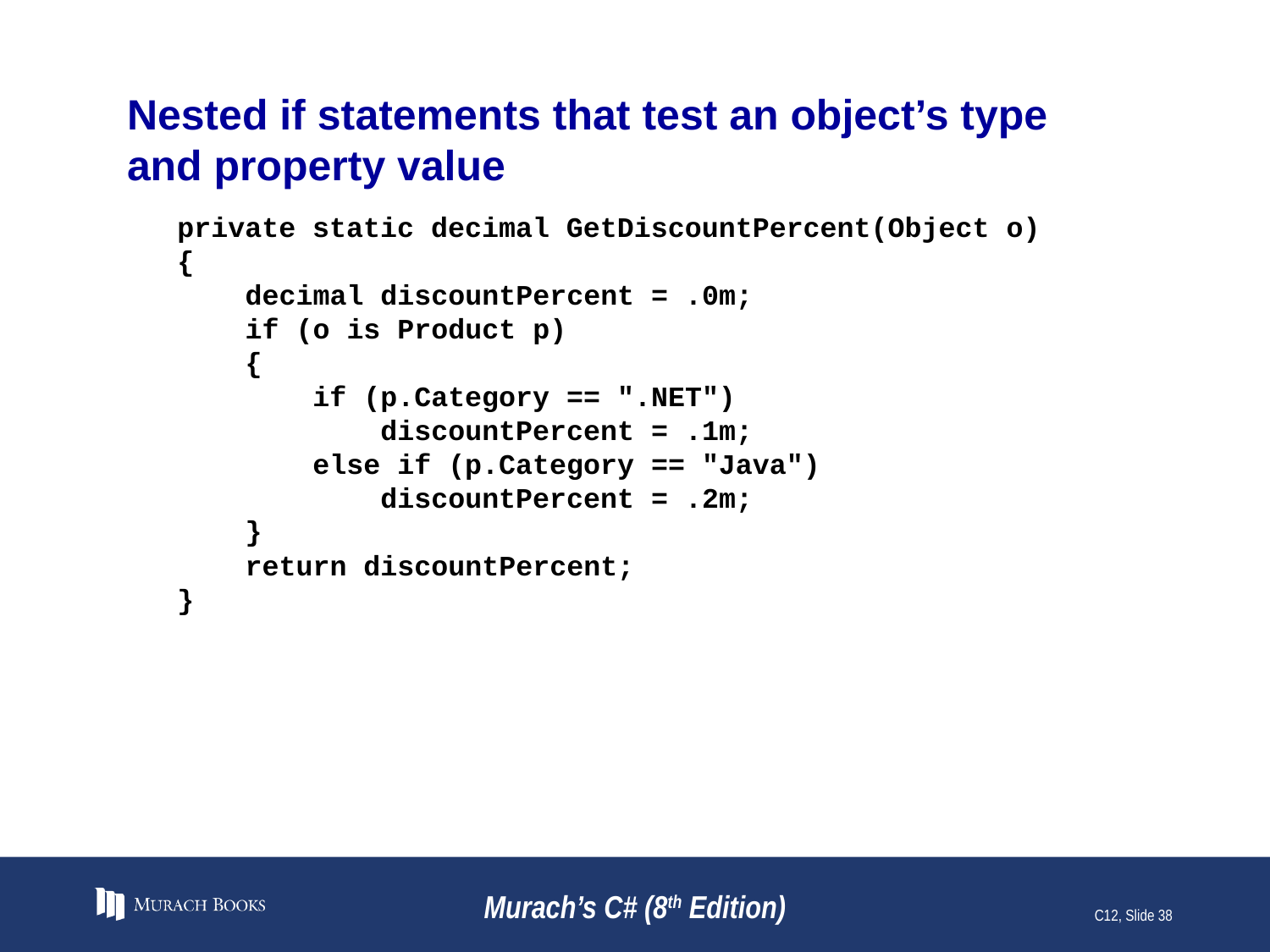

# Nested if statements that test an object’s type and property value
private static decimal GetDiscountPercent(Object o)
{
    decimal discountPercent = .0m;
    if (o is Product p)
    {
        if (p.Category == ".NET")
            discountPercent = .1m;
        else if (p.Category == "Java")
            discountPercent = .2m;
    }
    return discountPercent;
}

Murach’s C# (8th Edition)

C12, Slide 38